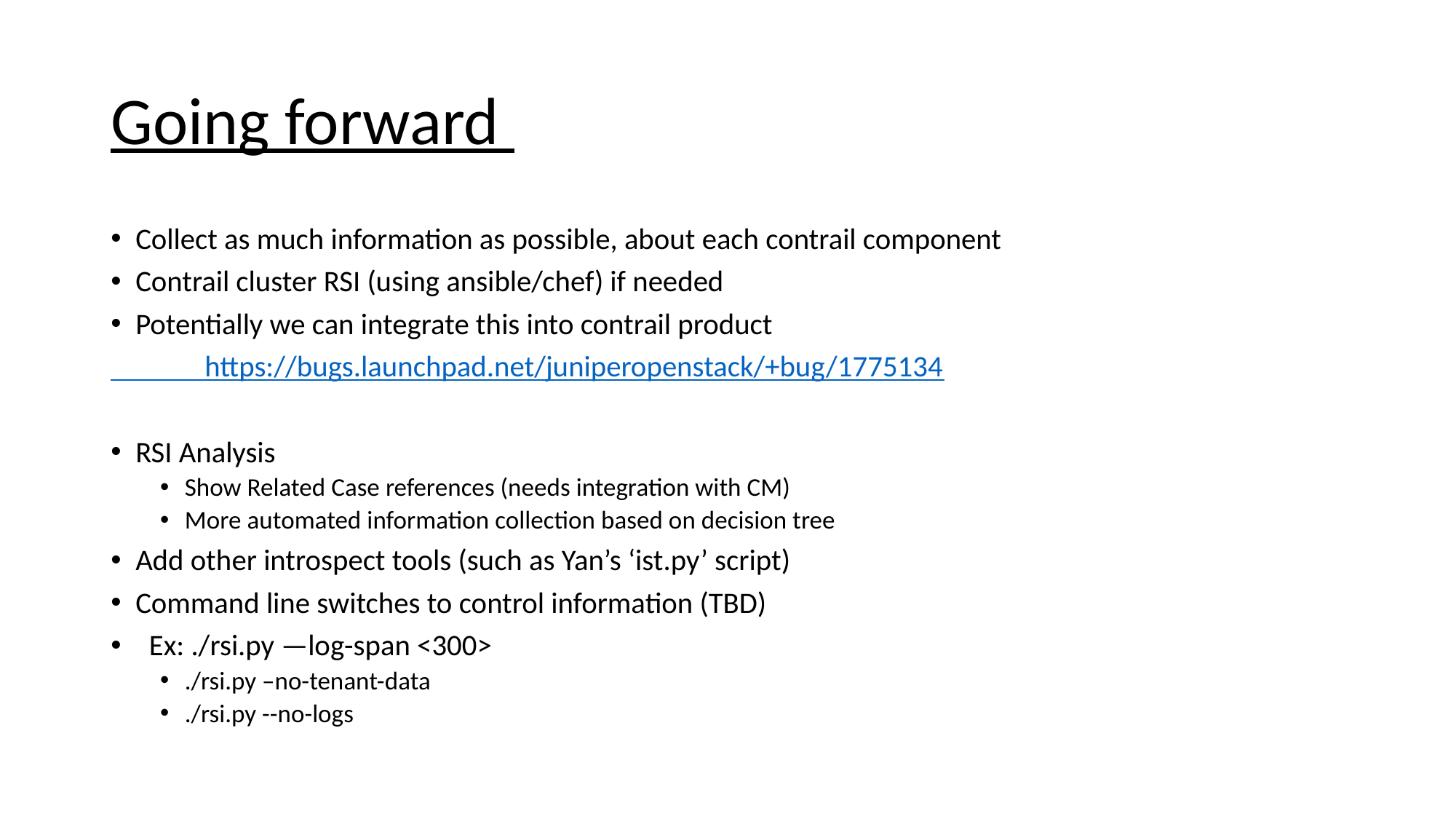

# Going forward
Collect as much information as possible, about each contrail component
Contrail cluster RSI (using ansible/chef) if needed
Potentially we can integrate this into contrail product
              https://bugs.launchpad.net/juniperopenstack/+bug/1775134

RSI Analysis
Show Related Case references (needs integration with CM)
More automated information collection based on decision tree
Add other introspect tools (such as Yan’s ‘ist.py’ script)
Command line switches to control information (TBD)
  Ex: ./rsi.py —log-span <300>
./rsi.py –no-tenant-data
./rsi.py --no-logs